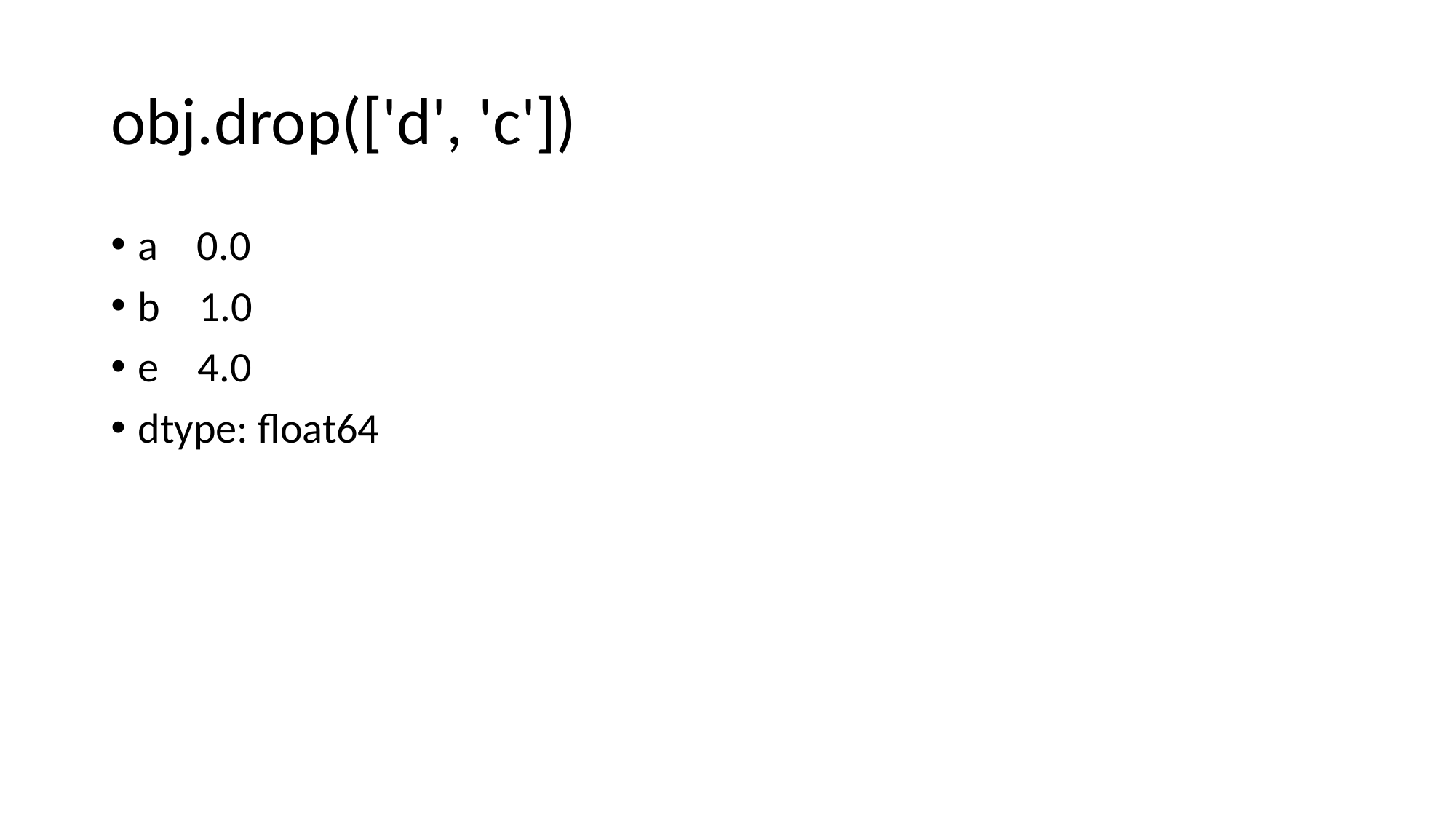

# obj.drop(['d', 'c'])
a    0.0
b    1.0
e    4.0
dtype: float64